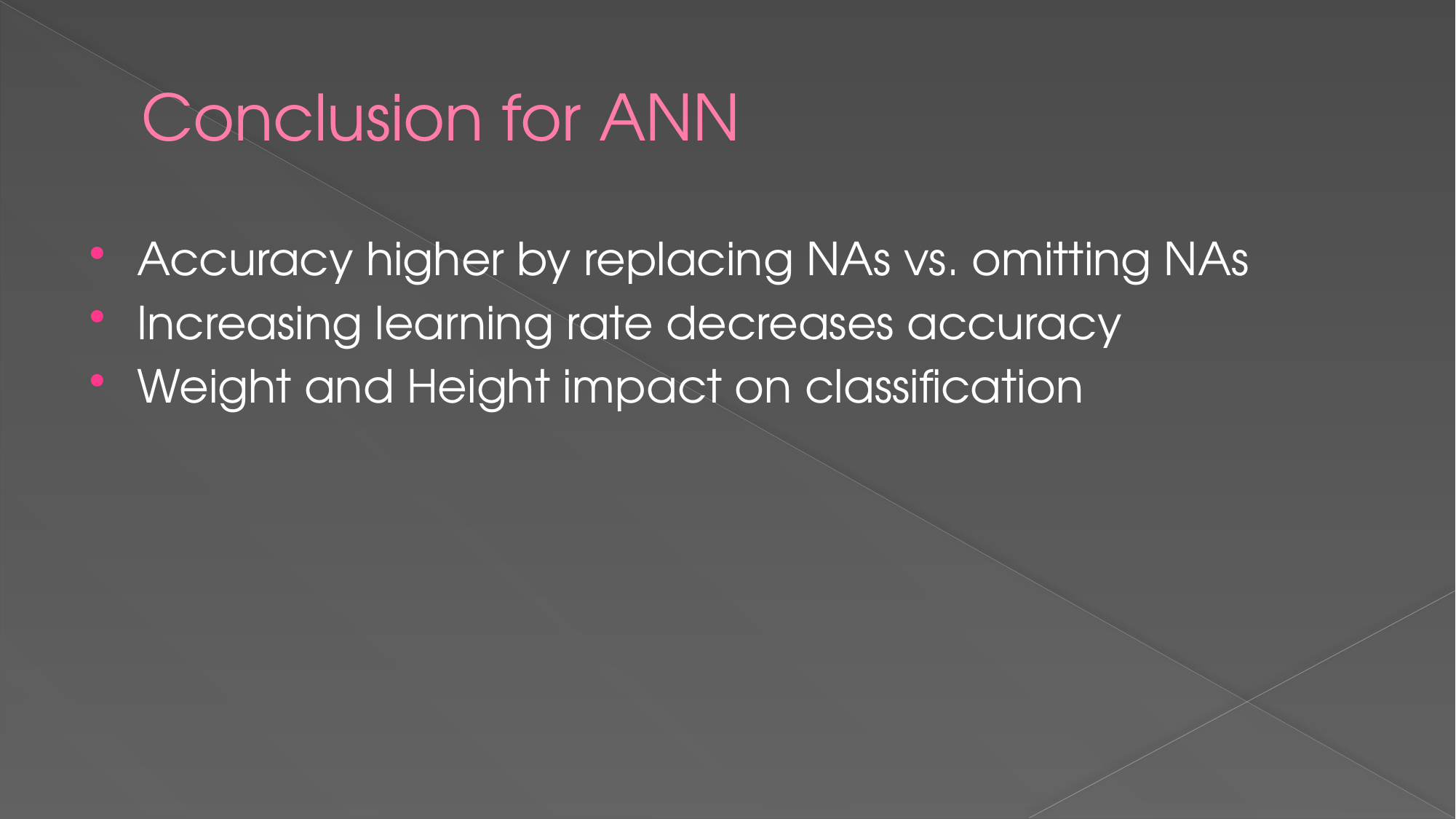

# Conclusion for ANN
Accuracy higher by replacing NAs vs. omitting NAs
Increasing learning rate decreases accuracy
Weight and Height impact on classification